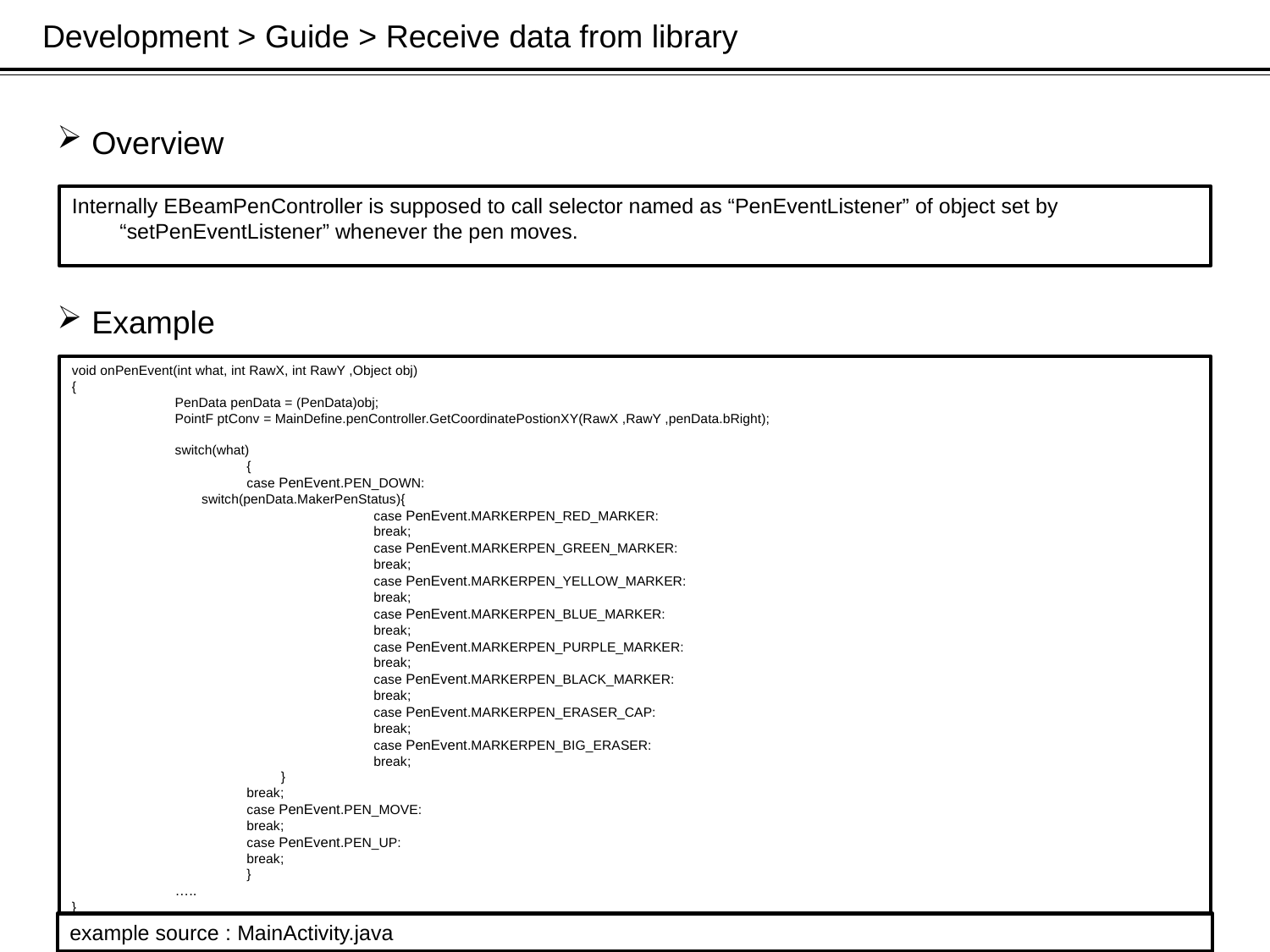

Development > Guide > Receive data from library
 Overview
Internally EBeamPenController is supposed to call selector named as “PenEventListener” of object set by “setPenEventListener” whenever the pen moves.
 Example
void onPenEvent(int what, int RawX, int RawY ,Object obj)
{
                           PenData penData = (PenData)obj;
                           PointF ptConv = MainDefine.penController.GetCoordinatePostionXY(RawX ,RawY ,penData.bRight);

                           switch(what)
		{
		case PenEvent.PEN_DOWN:
                                  switch(penData.MakerPenStatus){
			case PenEvent.MARKERPEN_RED_MARKER:
			break;
			case PenEvent.MARKERPEN_GREEN_MARKER:
			break;
			case PenEvent.MARKERPEN_YELLOW_MARKER:
			break;
			case PenEvent.MARKERPEN_BLUE_MARKER:
			break;
			case PenEvent.MARKERPEN_PURPLE_MARKER:
			break;
			case PenEvent.MARKERPEN_BLACK_MARKER:
			break;
			case PenEvent.MARKERPEN_ERASER_CAP:
			break;
			case PenEvent.MARKERPEN_BIG_ERASER:
			break;
		         }
		break;
		case PenEvent.PEN_MOVE:
		break;
		case PenEvent.PEN_UP:
		break;
		}
                           …..
}
example source : MainActivity.java